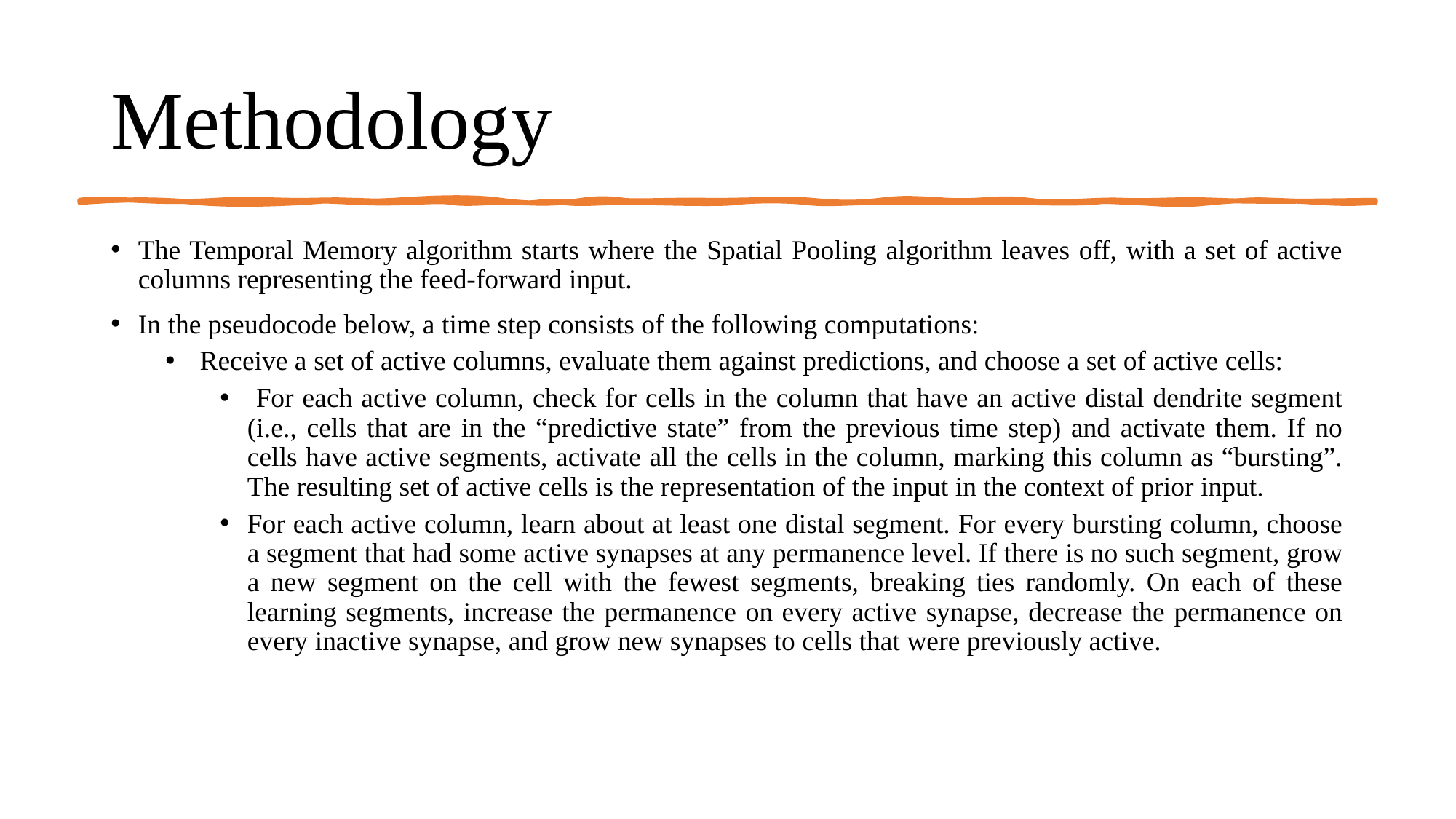

# Methodology

The Temporal Memory algorithm starts where the Spatial Pooling algorithm leaves off, with a set of active columns representing the feed-forward input.
In the pseudocode below, a time step consists of the following computations:
 Receive a set of active columns, evaluate them against predictions, and choose a set of active cells:
 For each active column, check for cells in the column that have an active distal dendrite segment (i.e., cells that are in the “predictive state” from the previous time step) and activate them. If no cells have active segments, activate all the cells in the column, marking this column as “bursting”. The resulting set of active cells is the representation of the input in the context of prior input.
For each active column, learn about at least one distal segment. For every bursting column, choose a segment that had some active synapses at any permanence level. If there is no such segment, grow a new segment on the cell with the fewest segments, breaking ties randomly. On each of these learning segments, increase the permanence on every active synapse, decrease the permanence on every inactive synapse, and grow new synapses to cells that were previously active.